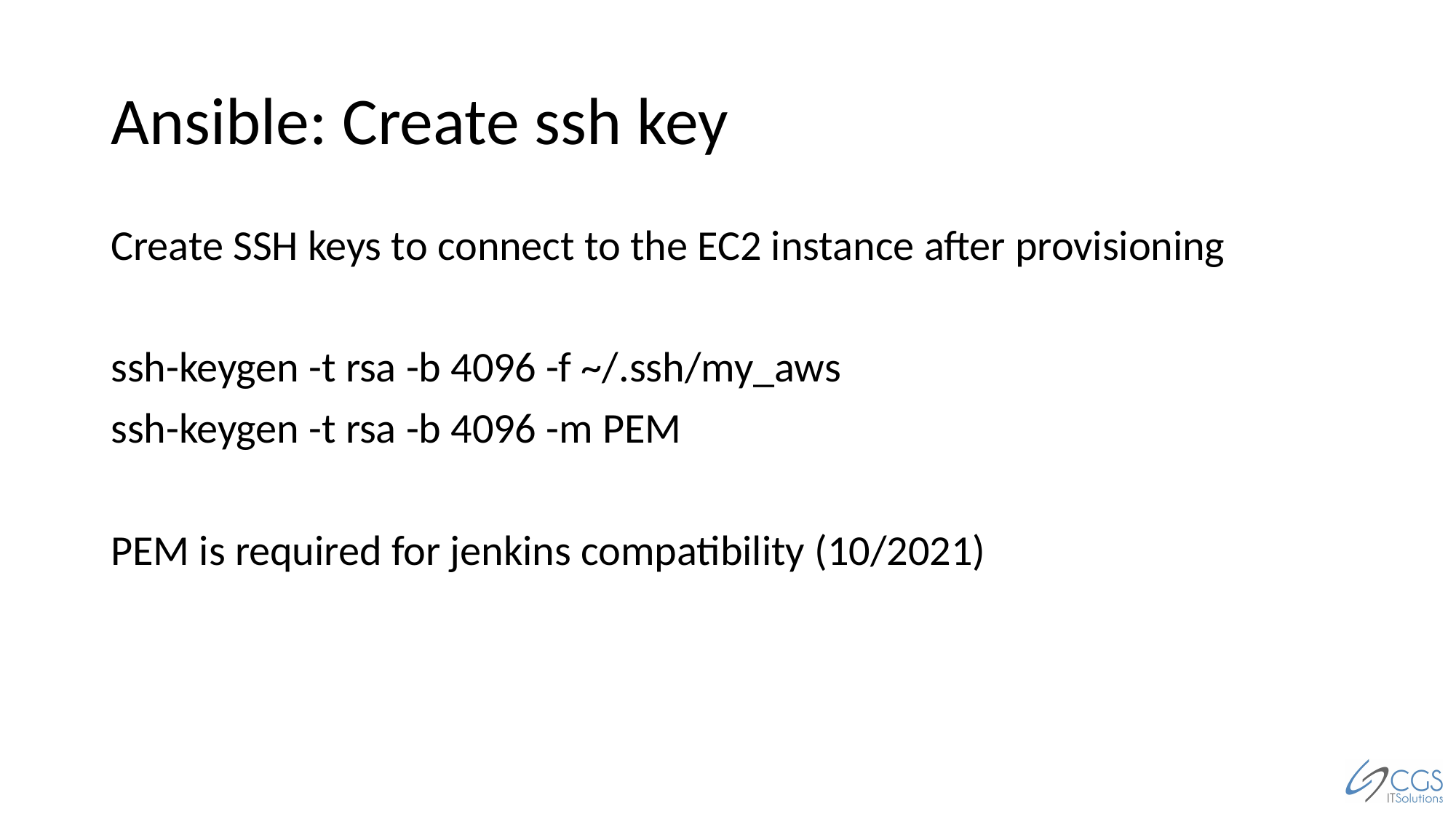

# Ansible: Create ssh key
Create SSH keys to connect to the EC2 instance after provisioning

ssh-keygen -t rsa -b 4096 -f ~/.ssh/my_aws
ssh-keygen -t rsa -b 4096 -m PEM

PEM is required for jenkins compatibility (10/2021)